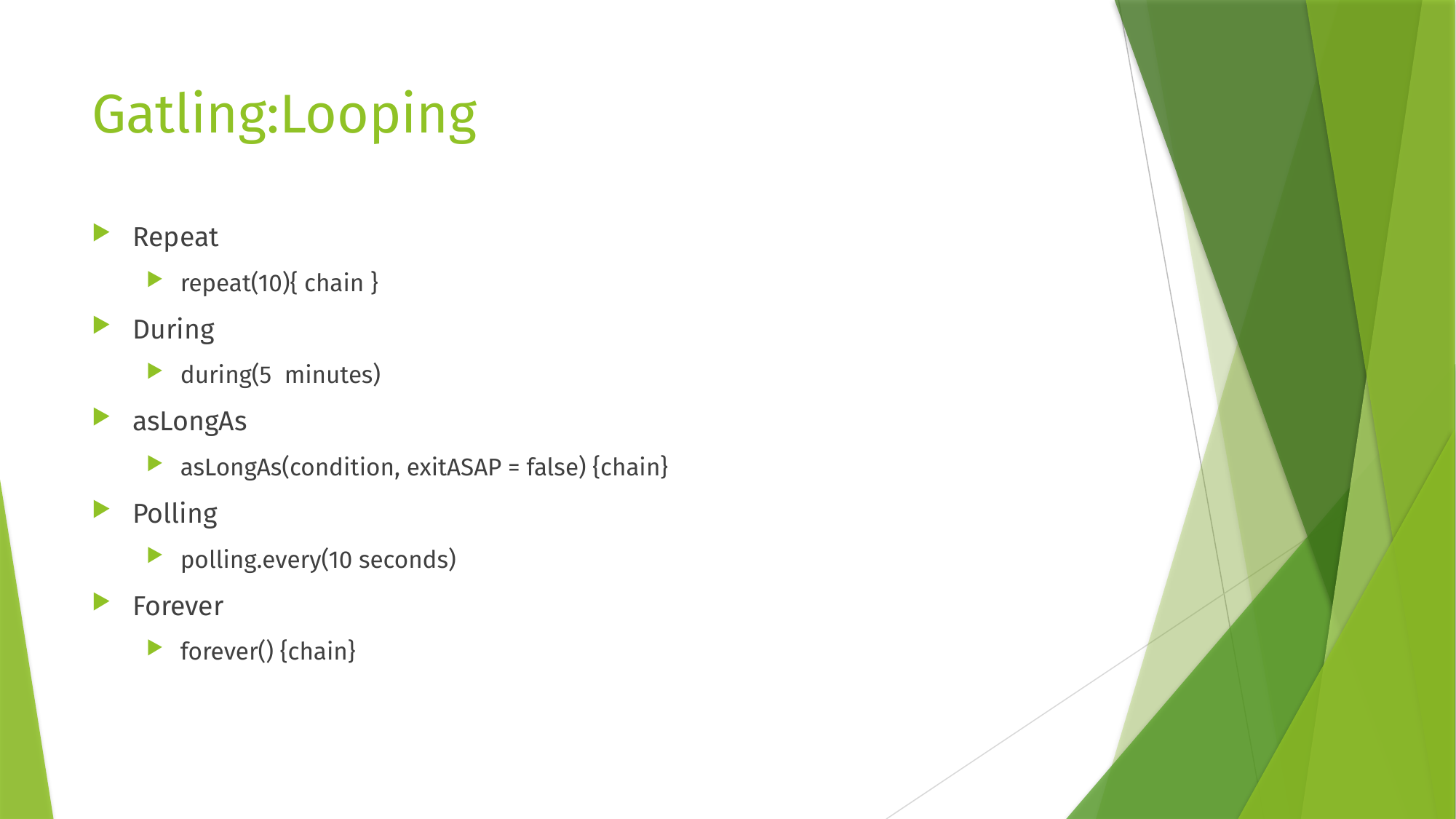

# Gatling:Looping
Repeat
repeat(10){ chain }
During
during(5  minutes)
asLongAs
asLongAs(condition, exitASAP = false) {chain}
Polling
polling.every(10 seconds)
Forever
forever() {chain}